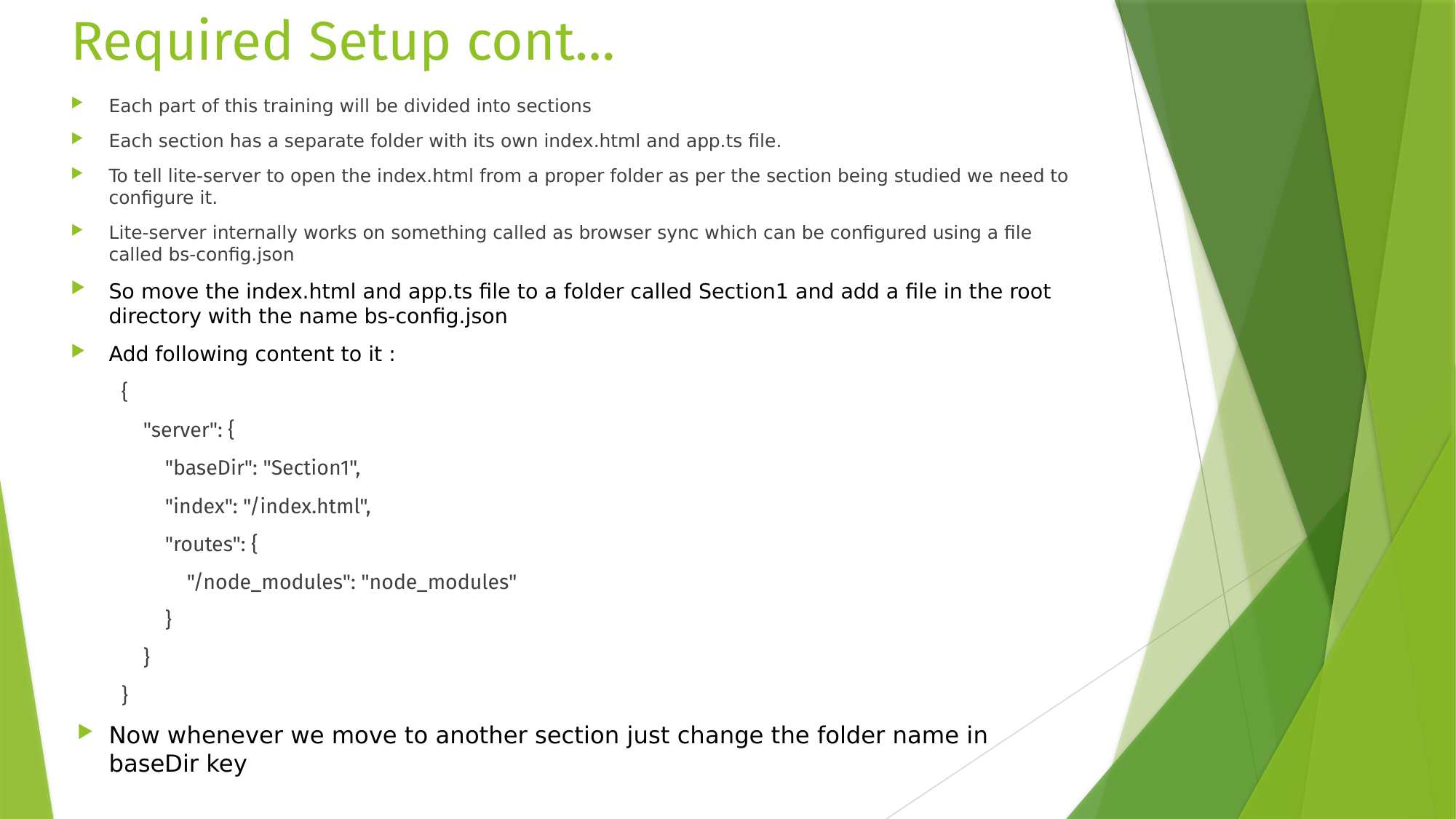

# Required Setup cont…
Each part of this training will be divided into sections
Each section has a separate folder with its own index.html and app.ts file.
To tell lite-server to open the index.html from a proper folder as per the section being studied we need to configure it.
Lite-server internally works on something called as browser sync which can be configured using a file called bs-config.json
So move the index.html and app.ts file to a folder called Section1 and add a file in the root directory with the name bs-config.json
Add following content to it :
{
    "server": {
        "baseDir": "Section1",
        "index": "/index.html",
        "routes": {
            "/node_modules": "node_modules"
        }
    }
}
Now whenever we move to another section just change the folder name in baseDir key